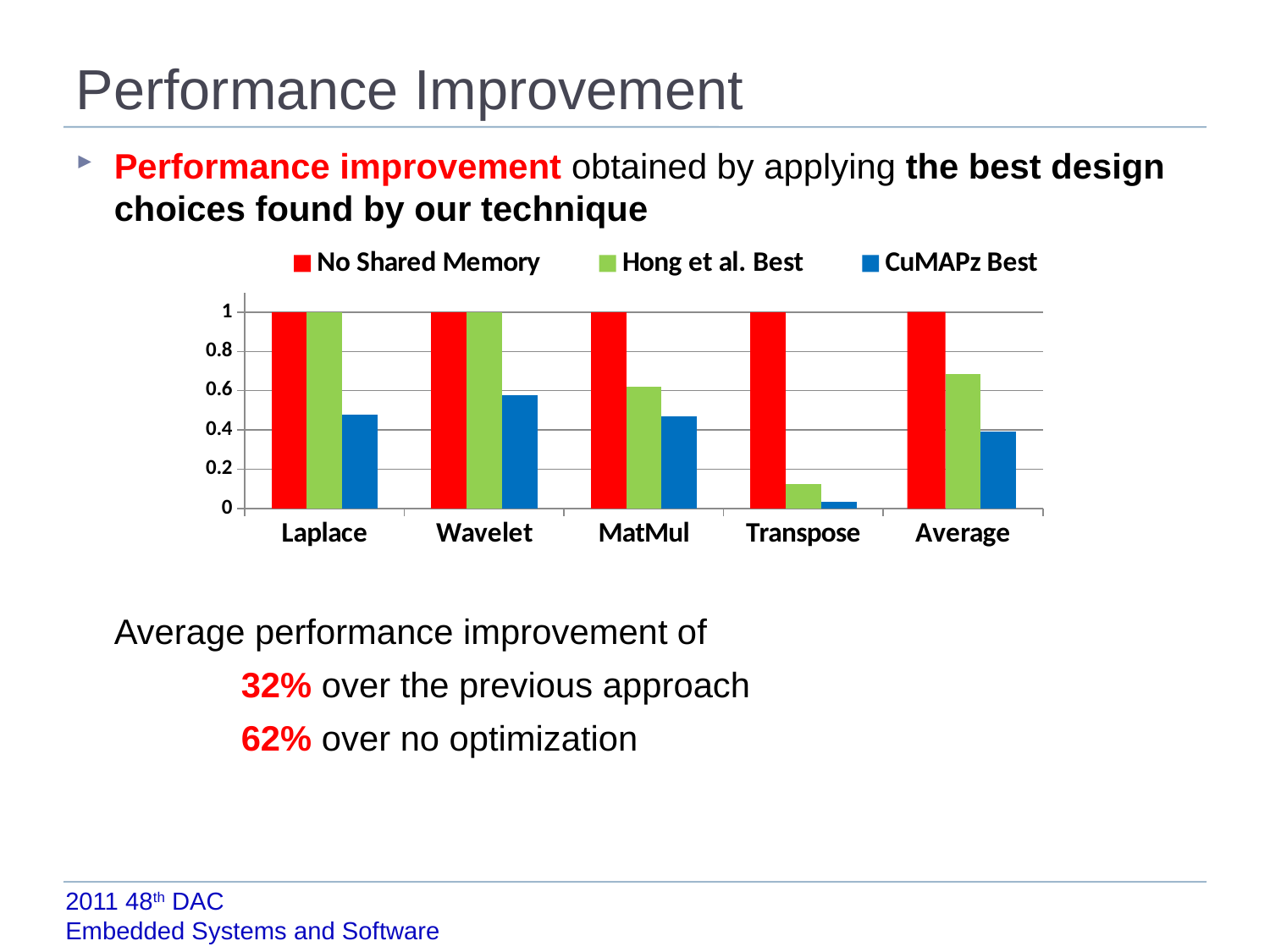

# Performance Improvement
Performance improvement obtained by applying the best design choices found by our technique

	Average performance improvement of
		32% over the previous approach
		62% over no optimization

[unsupported chart]